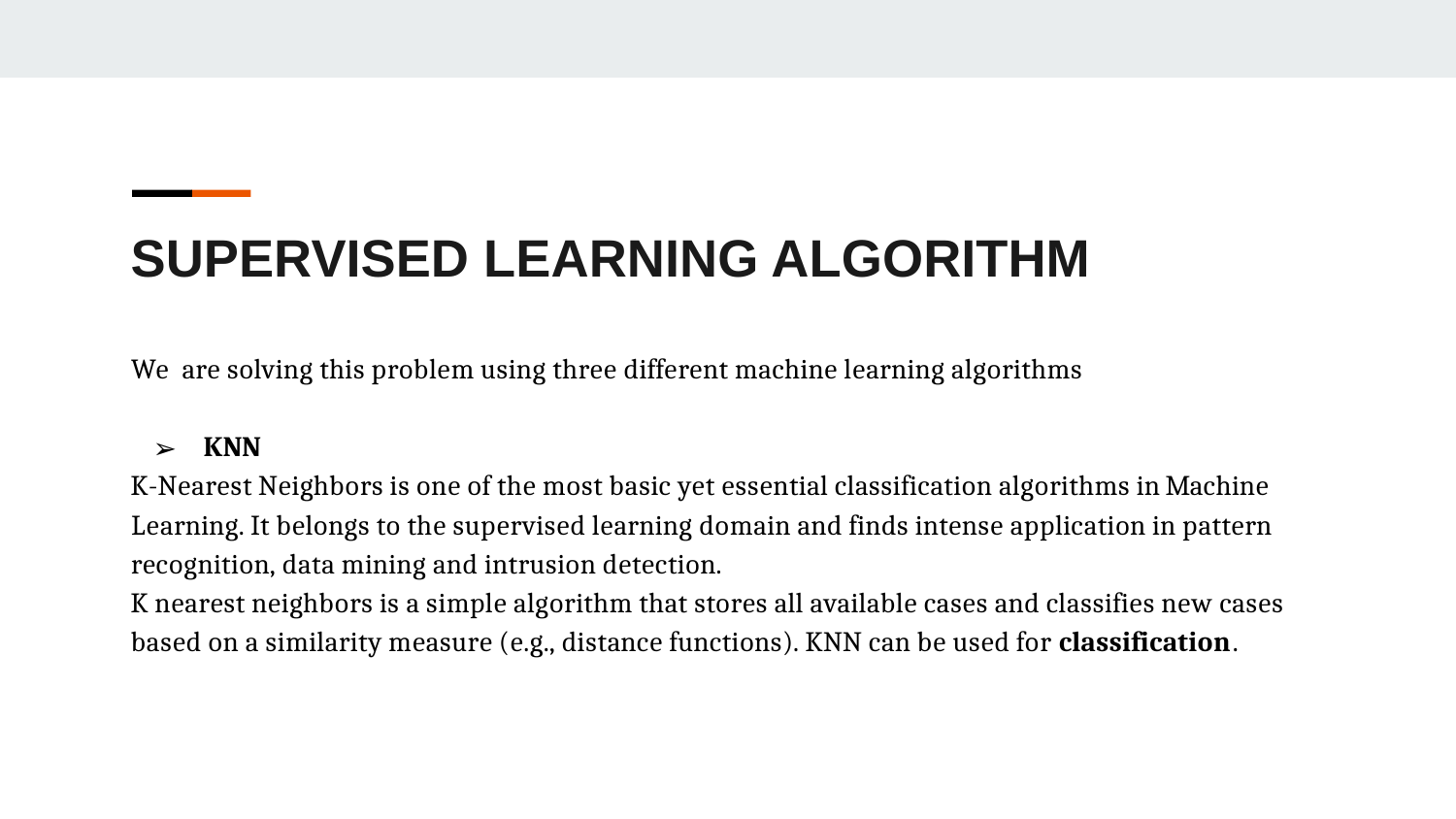

SUPERVISED LEARNING ALGORITHM
We  are solving this problem using three different machine learning algorithms

KNN
K-Nearest Neighbors is one of the most basic yet essential classification algorithms in Machine Learning. It belongs to the supervised learning domain and finds intense application in pattern recognition, data mining and intrusion detection.
K nearest neighbors is a simple algorithm that stores all available cases and classifies new cases based on a similarity measure (e.g., distance functions). KNN can be used for classification .